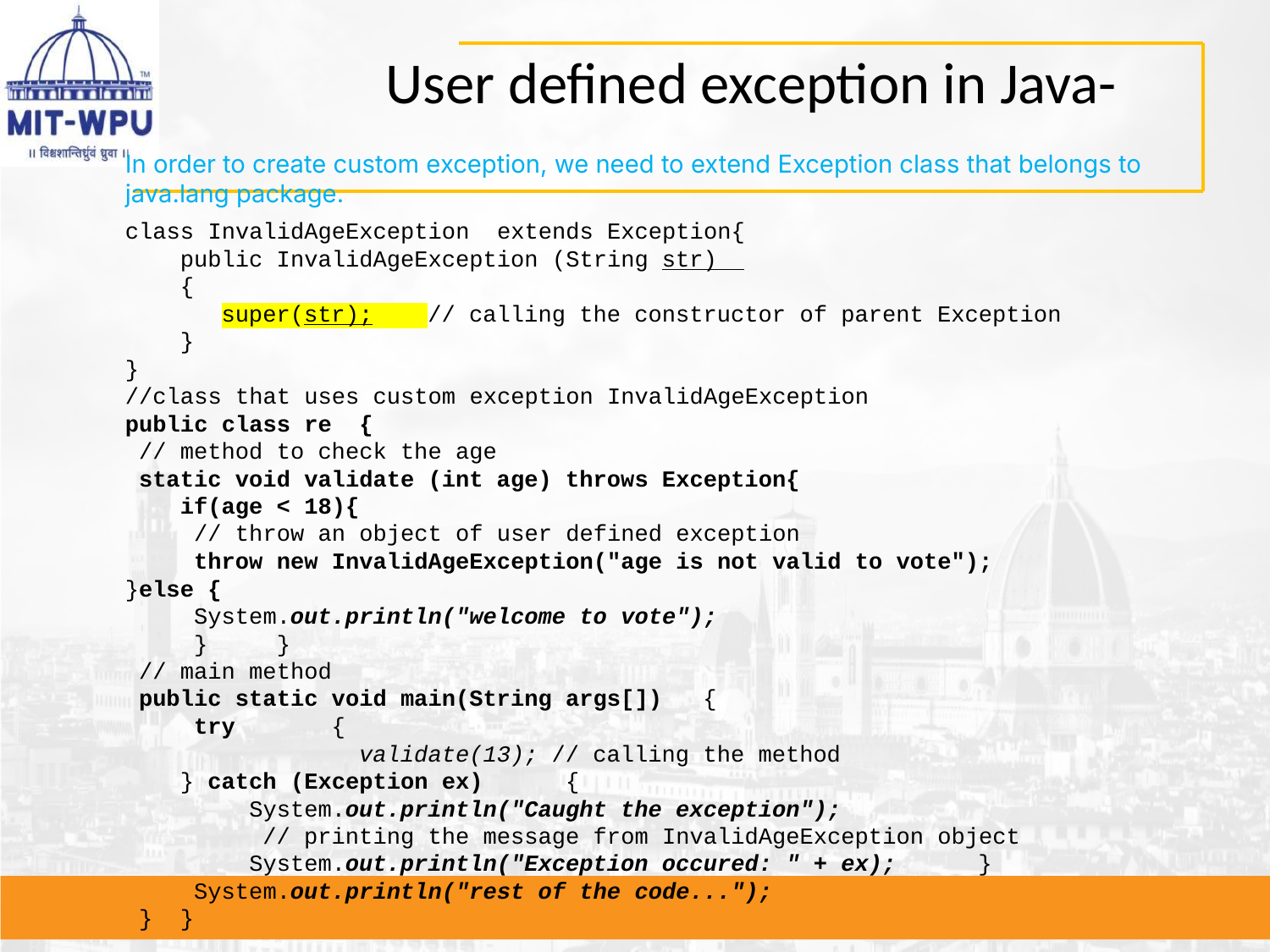

# User defined exception in Java-
In order to create custom exception, we need to extend Exception class that belongs to java.lang package.
class InvalidAgeException  extends Exception{
    public InvalidAgeException (String str)
    {
       super(str);    // calling the constructor of parent Exception
    }
}
//class that uses custom exception InvalidAgeException
public class re  {
 // method to check the age
 static void validate (int age) throws Exception{
    if(age < 18){
     // throw an object of user defined exception
     throw new InvalidAgeException("age is not valid to vote");
}else {
     System.out.println("welcome to vote");
     }     }
 // main method
 public static void main(String args[])   {
     try       {
                 validate(13); // calling the method
    } catch (Exception ex)      {
         System.out.println("Caught the exception");
          // printing the message from InvalidAgeException object
         System.out.println("Exception occured: " + ex);      }
     System.out.println("rest of the code...");
 }  }